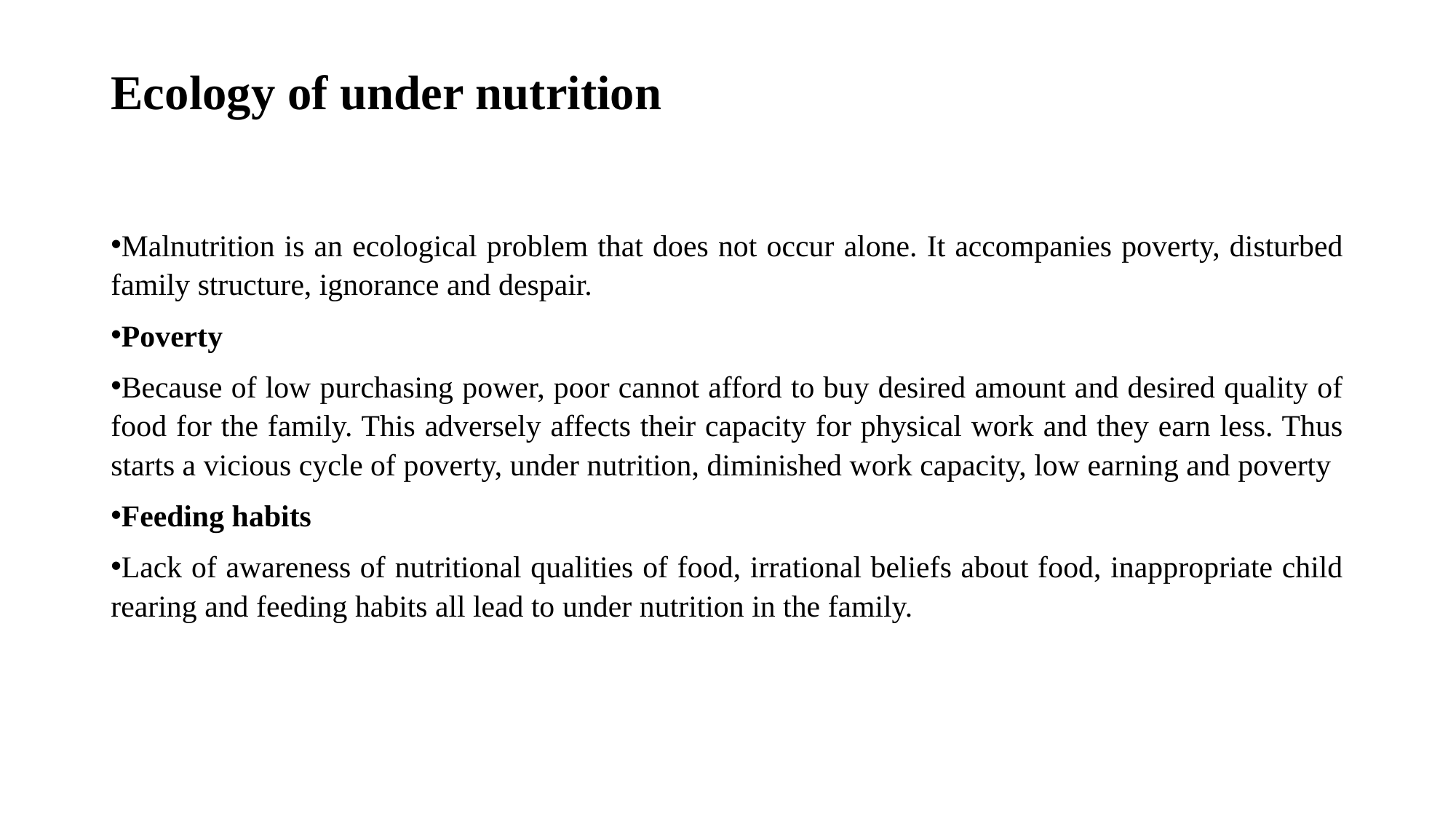

# Ecology of under nutrition
Malnutrition is an ecological problem that does not occur alone. It accompanies poverty, disturbed family structure, ignorance and despair.
Poverty
Because of low purchasing power, poor cannot afford to buy desired amount and desired quality of food for the family. This adversely affects their capacity for physical work and they earn less. Thus starts a vicious cycle of poverty, under nutrition, diminished work capacity, low earning and poverty
Feeding habits
Lack of awareness of nutritional qualities of food, irrational beliefs about food, inappropriate child rearing and feeding habits all lead to under nutrition in the family.